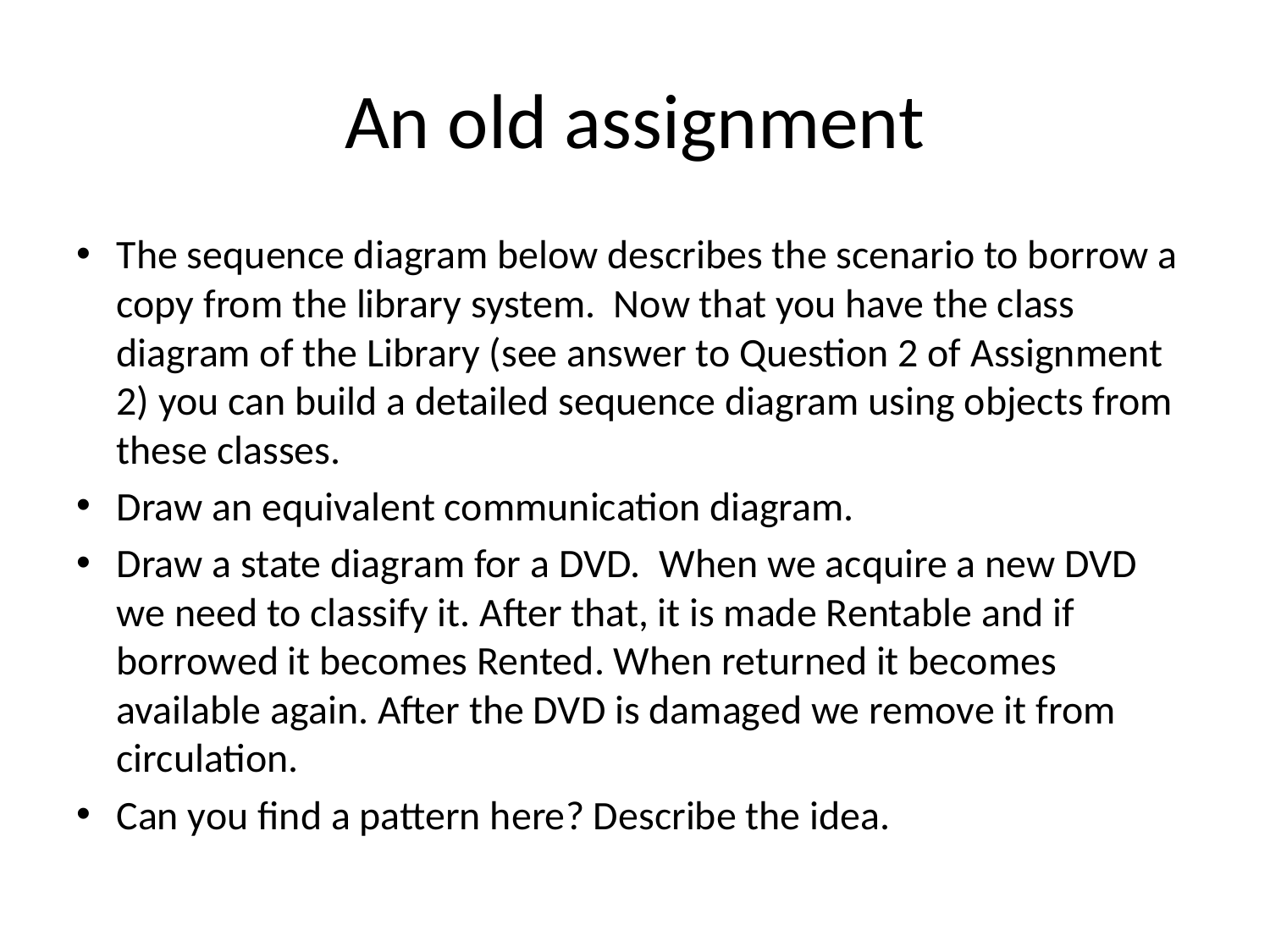

# An old assignment
The sequence diagram below describes the scenario to borrow a copy from the library system.  Now that you have the class diagram of the Library (see answer to Question 2 of Assignment 2) you can build a detailed sequence diagram using objects from these classes.
Draw an equivalent communication diagram.
Draw a state diagram for a DVD.  When we acquire a new DVD we need to classify it. After that, it is made Rentable and if borrowed it becomes Rented. When returned it becomes available again. After the DVD is damaged we remove it from circulation.
Can you find a pattern here? Describe the idea.